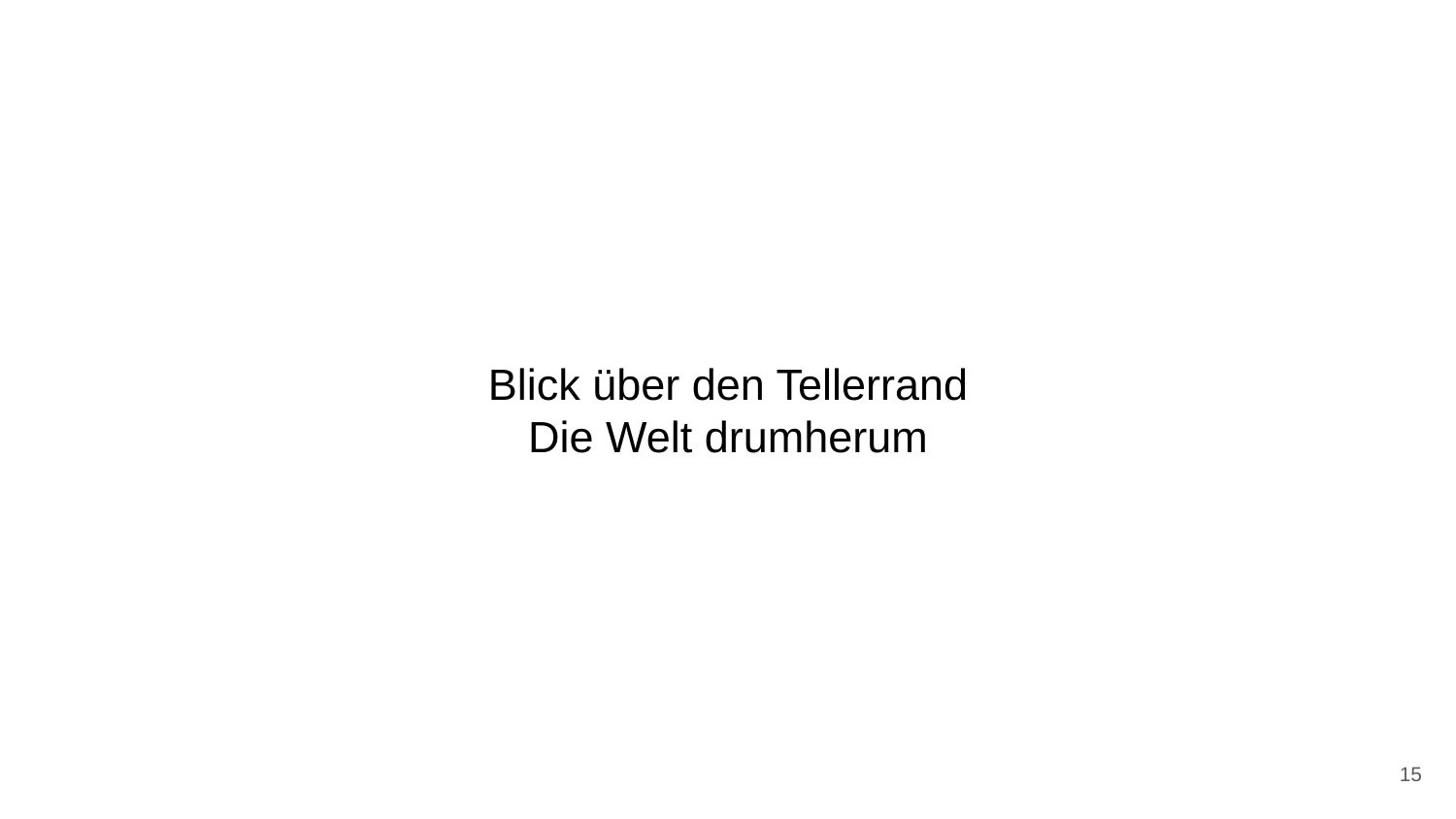

# Blick über den Tellerrand
Die Welt drumherum

15